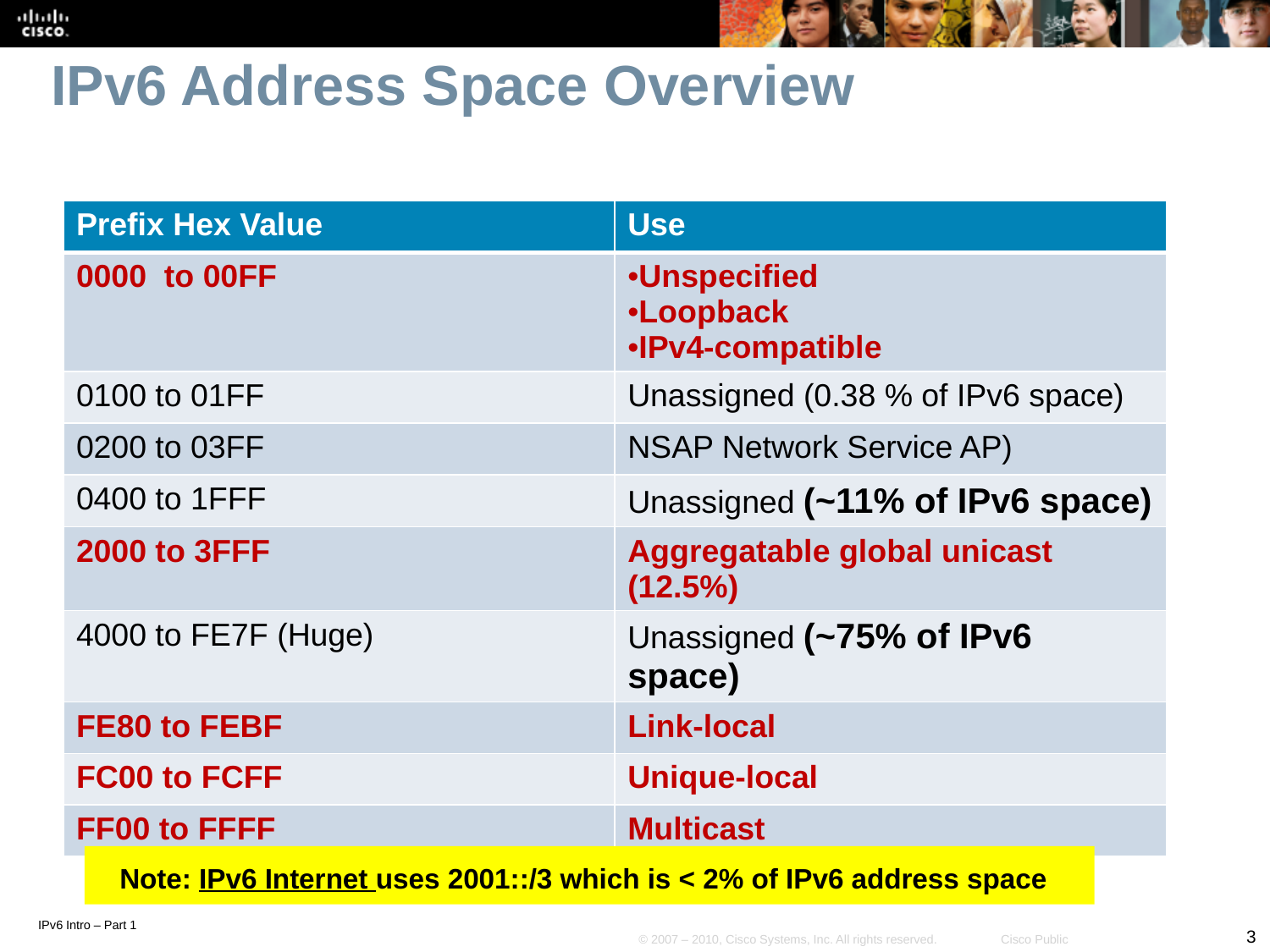

# IPv6 Address Space Overview
| Prefix Hex Value | Use |
| --- | --- |
| 0000 to 00FF | Unspecified Loopback IPv4-compatible |
| 0100 to 01FF | Unassigned (0.38 % of IPv6 space) |
| 0200 to 03FF | NSAP Network Service AP) |
| 0400 to 1FFF | Unassigned (~11% of IPv6 space) |
| 2000 to 3FFF | Aggregatable global unicast (12.5%) |
| 4000 to FE7F (Huge) | Unassigned (~75% of IPv6 space) |
| FE80 to FEBF | Link-local |
| FC00 to FCFF | Unique-local |
| FF00 to FFFF | Multicast |
Note: IPv6 Internet uses 2001::/3 which is < 2% of IPv6 address space